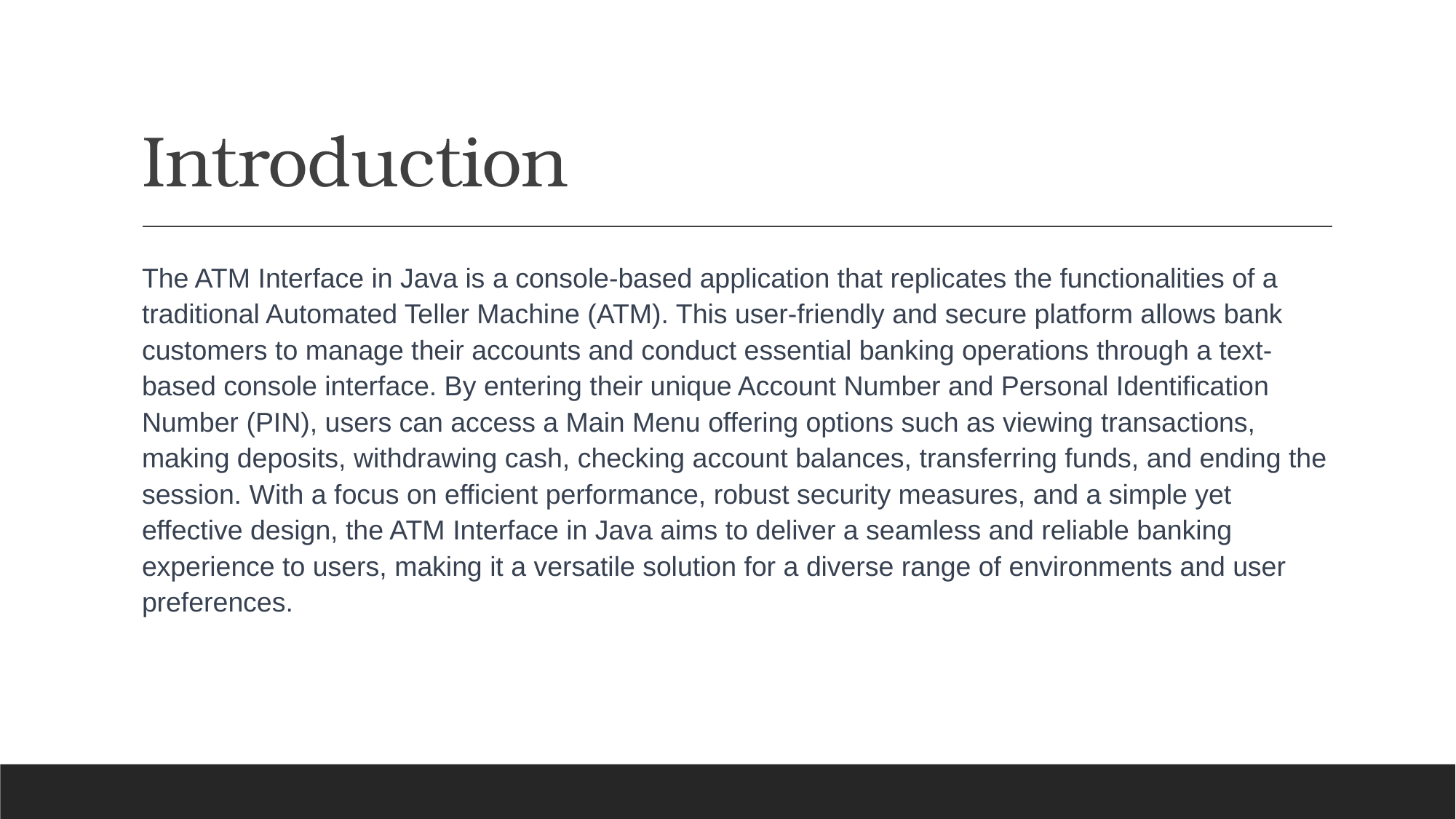

# Introduction
The ATM Interface in Java is a console-based application that replicates the functionalities of a traditional Automated Teller Machine (ATM). This user-friendly and secure platform allows bank customers to manage their accounts and conduct essential banking operations through a text-based console interface. By entering their unique Account Number and Personal Identification Number (PIN), users can access a Main Menu offering options such as viewing transactions, making deposits, withdrawing cash, checking account balances, transferring funds, and ending the session. With a focus on efficient performance, robust security measures, and a simple yet effective design, the ATM Interface in Java aims to deliver a seamless and reliable banking experience to users, making it a versatile solution for a diverse range of environments and user preferences.